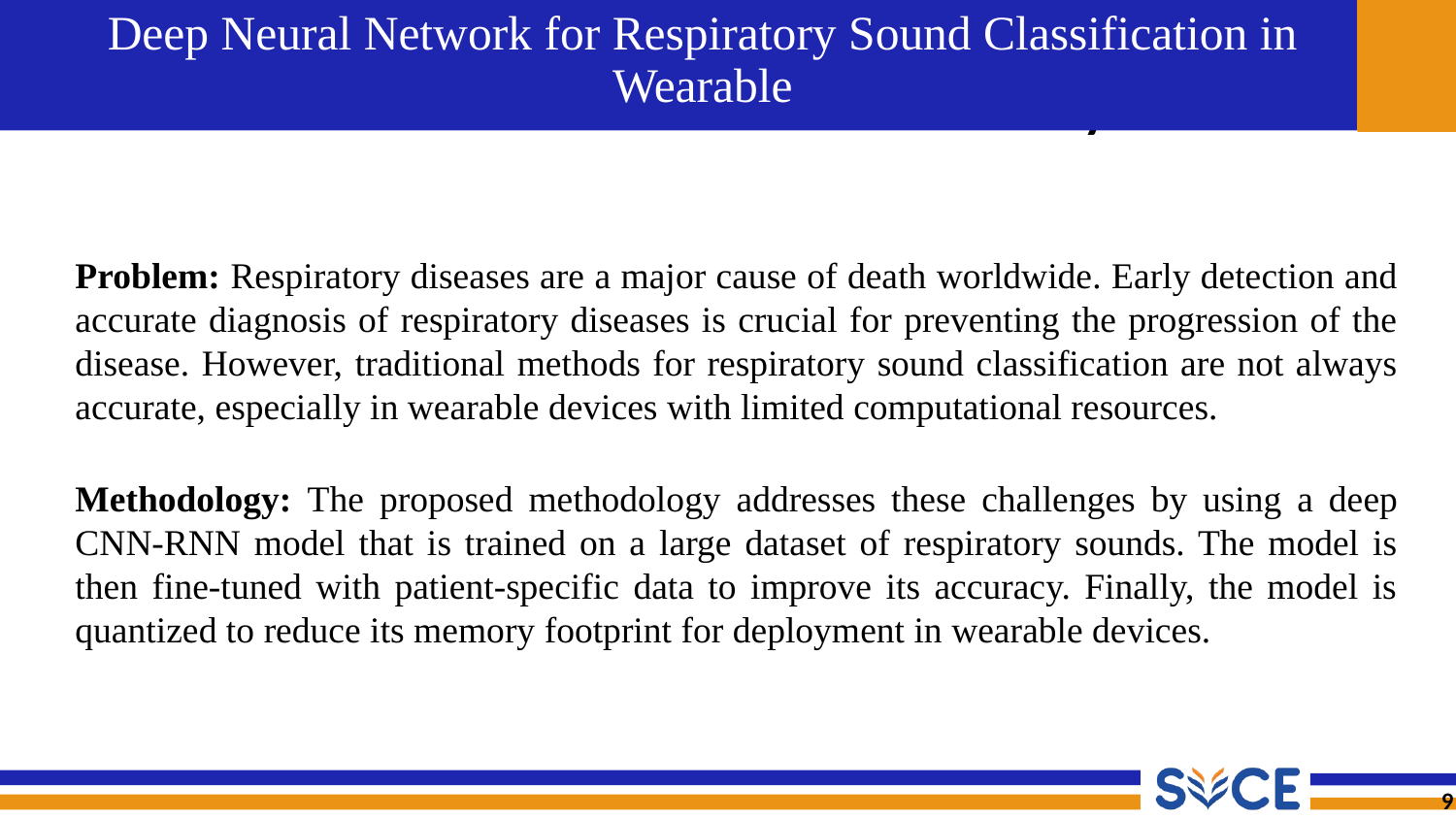

# Deep Neural Network for Respiratory Sound Classification in Wearable
Problem: Respiratory diseases are a major cause of death worldwide. Early detection and accurate diagnosis of respiratory diseases is crucial for preventing the progression of the disease. However, traditional methods for respiratory sound classification are not always accurate, especially in wearable devices with limited computational resources.

Methodology: The proposed methodology addresses these challenges by using a deep CNN-RNN model that is trained on a large dataset of respiratory sounds. The model is then fine-tuned with patient-specific data to improve its accuracy. Finally, the model is quantized to reduce its memory footprint for deployment in wearable devices.
9